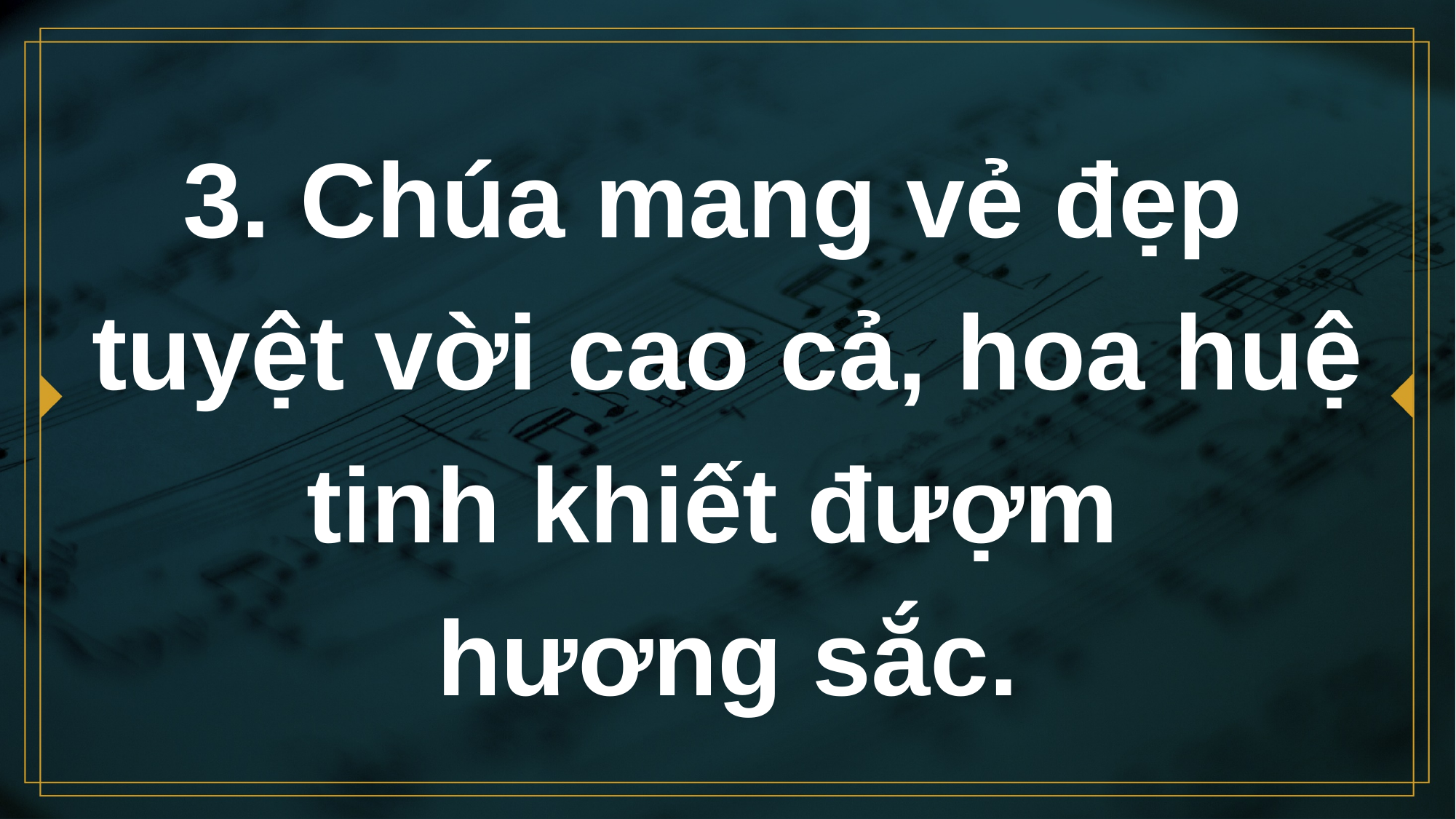

# 3. Chúa mang vẻ đẹp tuyệt vời cao cả, hoa huệ tinh khiết đượm hương sắc.